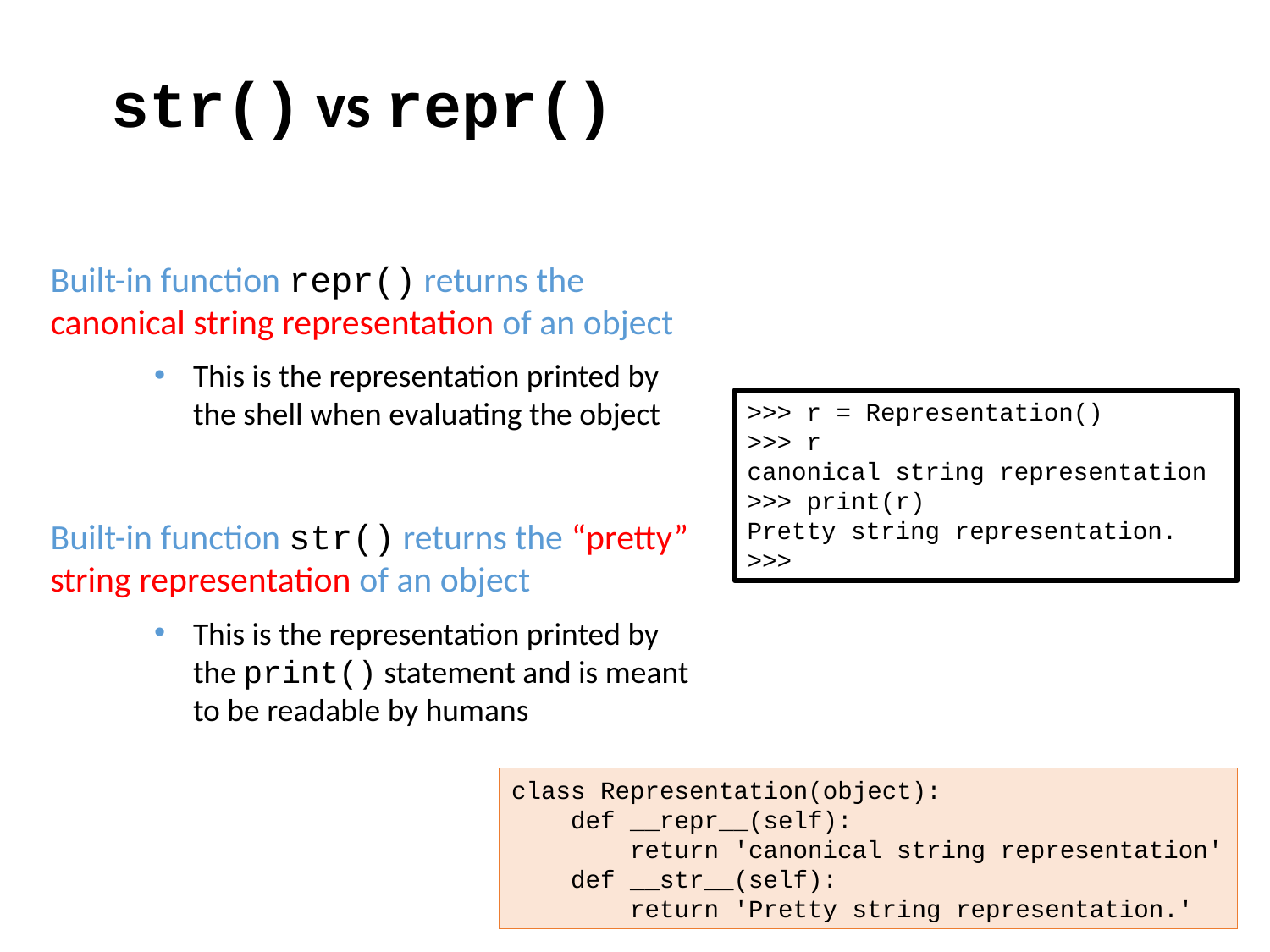

str() vs repr()
Built-in function repr() returns the canonical string representation of an object
This is the representation printed by the shell when evaluating the object
>>> r = Representation()
>>> r
canonical string representation
>>> print(r)
Pretty string representation.
>>>
Built-in function str() returns the “pretty” string representation of an object
This is the representation printed by the print() statement and is meant to be readable by humans
class Representation(object):
    def __repr__(self):
        return 'canonical string representation'
    def __str__(self):
        return 'Pretty string representation.'